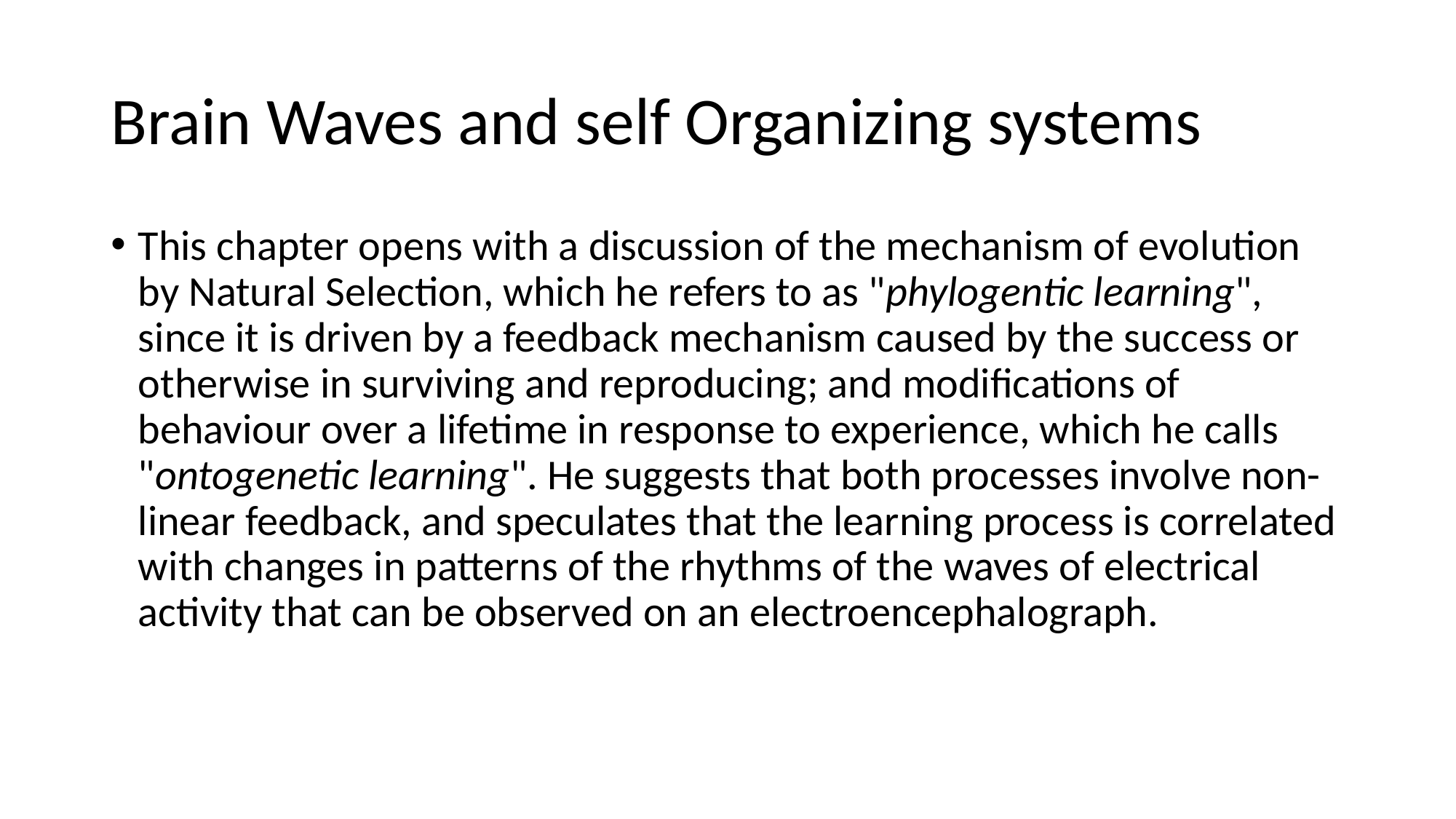

# Brain Waves and self Organizing systems
This chapter opens with a discussion of the mechanism of evolution by Natural Selection, which he refers to as "phylogentic learning", since it is driven by a feedback mechanism caused by the success or otherwise in surviving and reproducing; and modifications of behaviour over a lifetime in response to experience, which he calls "ontogenetic learning". He suggests that both processes involve non-linear feedback, and speculates that the learning process is correlated with changes in patterns of the rhythms of the waves of electrical activity that can be observed on an electroencephalograph.